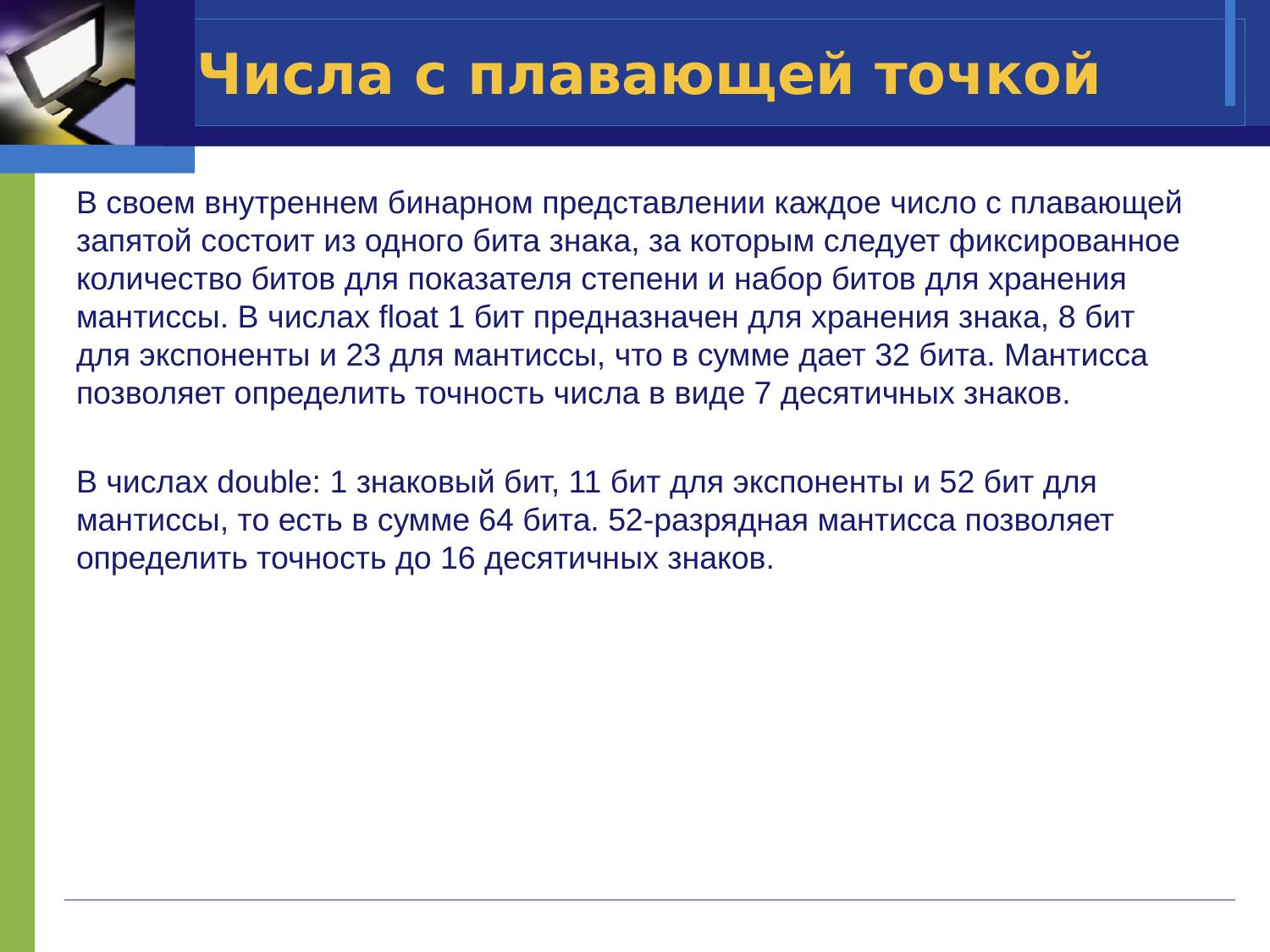

# Числа с плавающей точкой
В своем внутреннем бинарном представлении каждое число с плавающей запятой состоит из одного бита знака, за которым следует фиксированное количество битов для показателя степени и набор битов для хранения мантиссы. В числах float 1 бит предназначен для хранения знака, 8 бит для экспоненты и 23 для мантиссы, что в сумме дает 32 бита. Мантисса позволяет определить точность числа в виде 7 десятичных знаков.

В числах double: 1 знаковый бит, 11 бит для экспоненты и 52 бит для мантиссы, то есть в сумме 64 бита. 52-разрядная мантисса позволяет определить точность до 16 десятичных знаков.